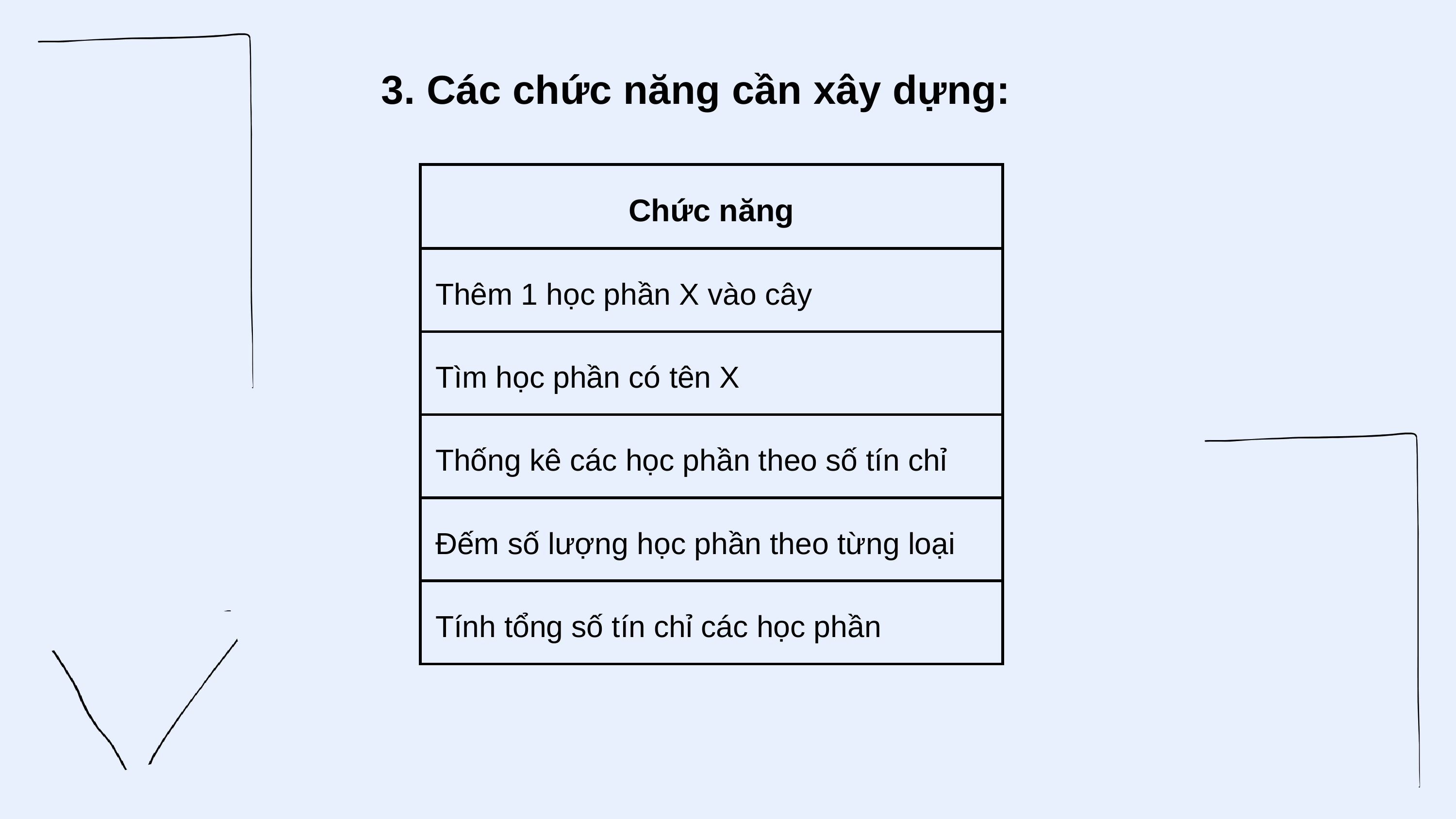

3. Các chức năng cần xây dựng:

| Chức năng |
| --- |
| Thêm 1 học phần X vào cây |
| Tìm học phần có tên X |
| Thống kê các học phần theo số tín chỉ |
| Đếm số lượng học phần theo từng loại |
| Tính tổng số tín chỉ các học phần |